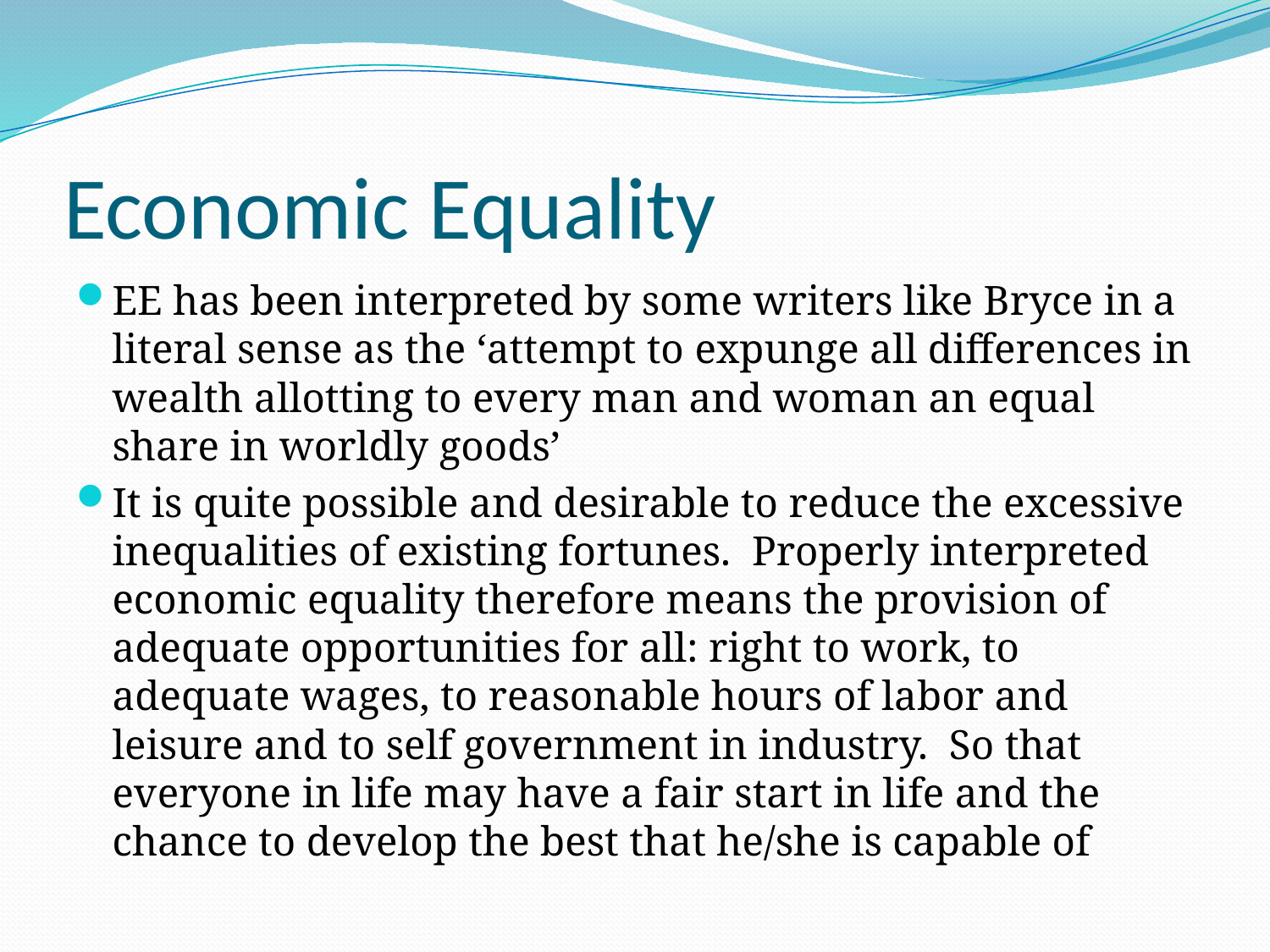

# Economic Equality
EE has been interpreted by some writers like Bryce in a literal sense as the ‘attempt to expunge all differences in wealth allotting to every man and woman an equal share in worldly goods’
It is quite possible and desirable to reduce the excessive inequalities of existing fortunes.  Properly interpreted economic equality therefore means the provision of adequate opportunities for all: right to work, to adequate wages, to reasonable hours of labor and leisure and to self government in industry.  So that everyone in life may have a fair start in life and the chance to develop the best that he/she is capable of